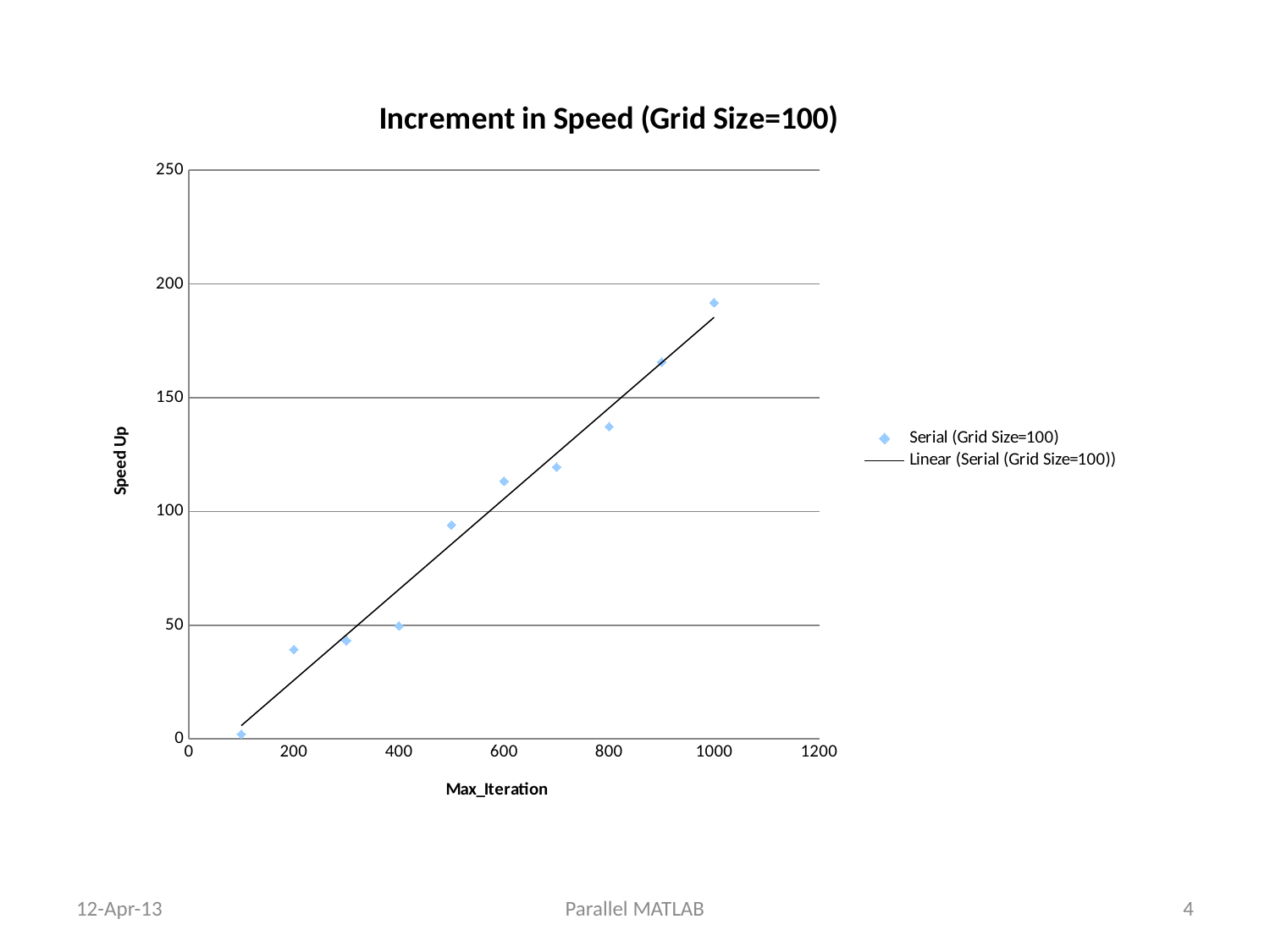

### Chart: Increment in Speed (Grid Size=100)

| Category |  |
|---|---|
12-Apr-13
Parallel MATLAB
4